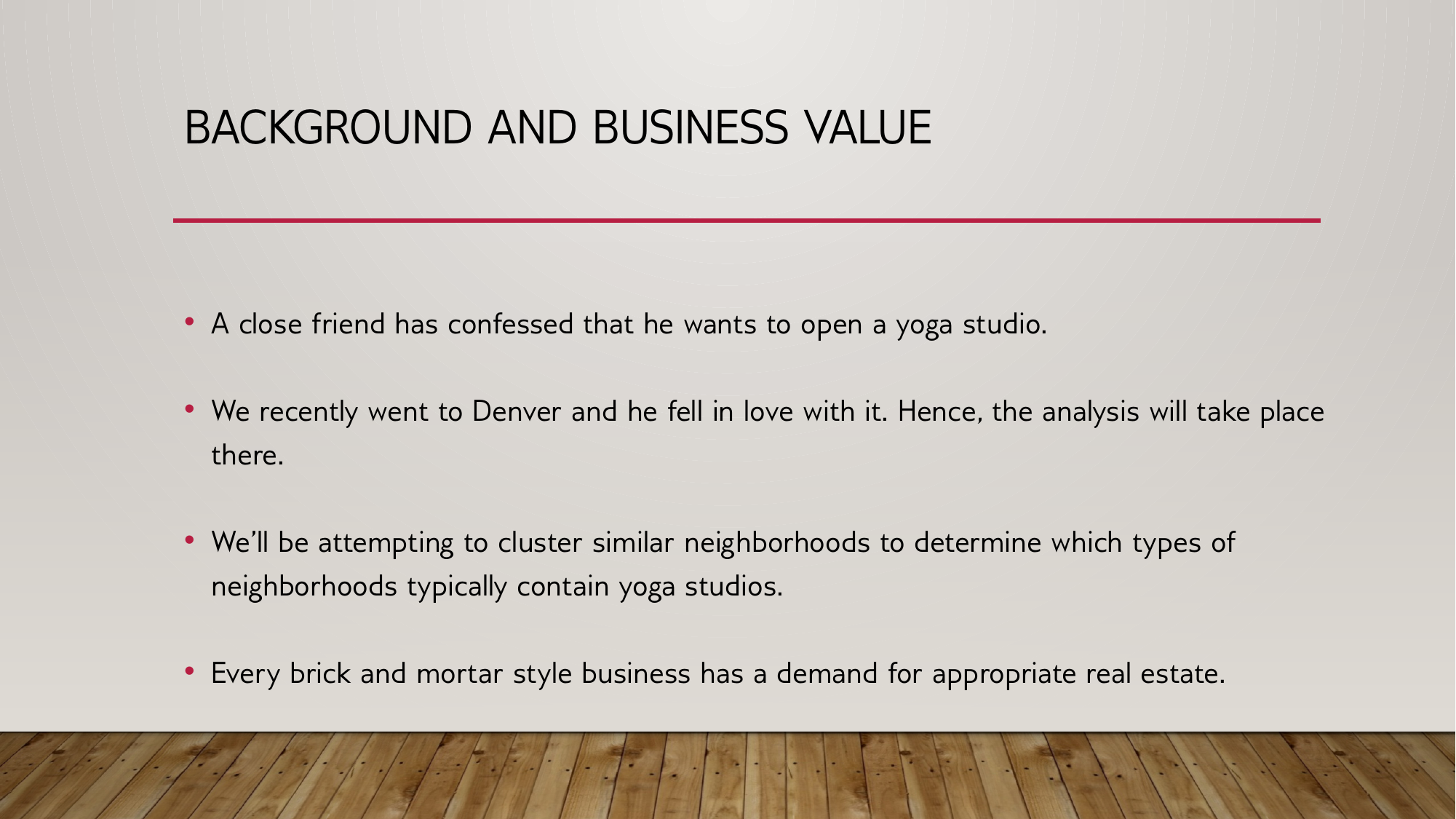

# Background and Business value
A close friend has confessed that he wants to open a yoga studio.

We recently went to Denver and he fell in love with it. Hence, the analysis will take place there.

We’ll be attempting to cluster similar neighborhoods to determine which types of neighborhoods typically contain yoga studios.

Every brick and mortar style business has a demand for appropriate real estate.